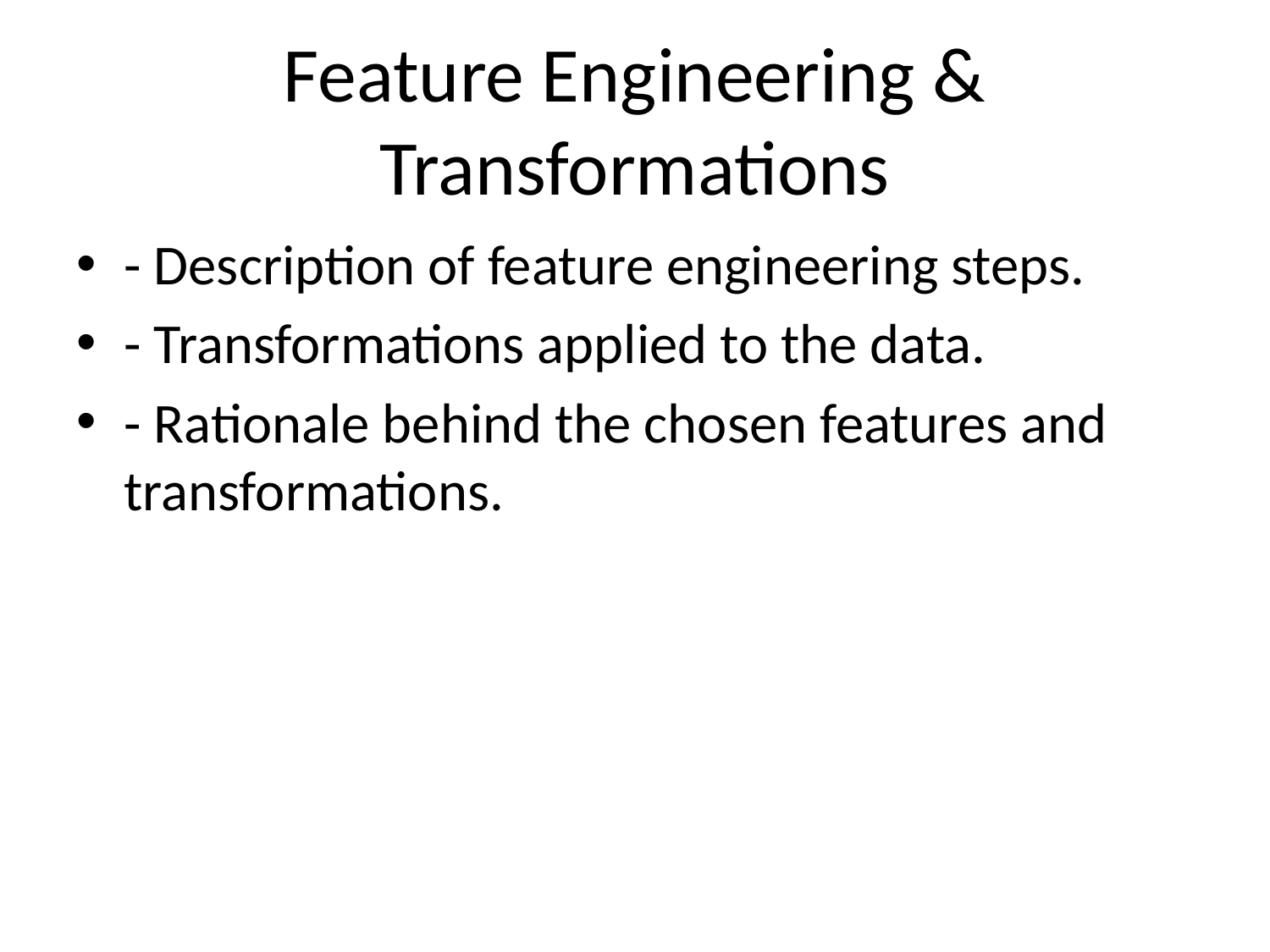

# Feature Engineering & Transformations
- Description of feature engineering steps.
- Transformations applied to the data.
- Rationale behind the chosen features and transformations.